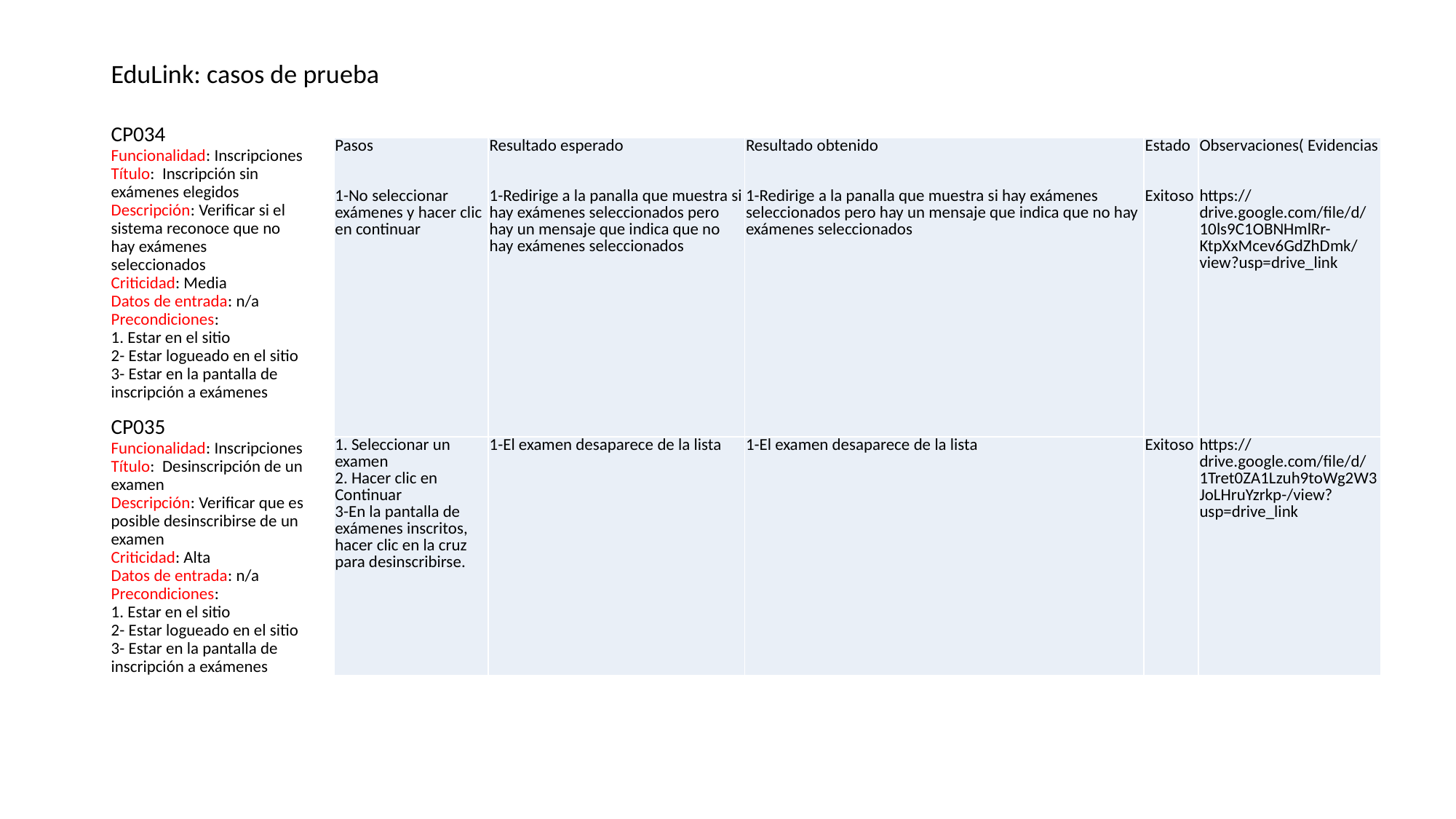

# EduLink: casos de prueba
CP034
Funcionalidad: Inscripciones
Título:  Inscripción sin exámenes elegidos
Descripción: Verificar si el sistema reconoce que no hay exámenes seleccionados
Criticidad: Media
Datos de entrada: n/a
Precondiciones:
1. Estar en el sitio
2- Estar logueado en el sitio
3- Estar en la pantalla de inscripción a exámenes
CP035
Funcionalidad: Inscripciones
Título:  Desinscripción de un examen
Descripción: Verificar que es posible desinscribirse de un examen
Criticidad: Alta
Datos de entrada: n/a
Precondiciones:
1. Estar en el sitio
2- Estar logueado en el sitio
3- Estar en la pantalla de inscripción a exámenes

| Pasos 1-No seleccionar exámenes y hacer clic en continuar | Resultado esperado 1-Redirige a la panalla que muestra si hay exámenes seleccionados pero hay un mensaje que indica que no hay exámenes seleccionados | Resultado obtenido 1-Redirige a la panalla que muestra si hay exámenes seleccionados pero hay un mensaje que indica que no hay exámenes seleccionados | Estado Exitoso | Observaciones( Evidencias https://drive.google.com/file/d/10ls9C1OBNHmlRr-KtpXxMcev6GdZhDmk/view?usp=drive\_link |
| --- | --- | --- | --- | --- |
| 1. Seleccionar un examen 2. Hacer clic en Continuar 3-En la pantalla de exámenes inscritos, hacer clic en la cruz para desinscribirse. | 1-El examen desaparece de la lista | 1-El examen desaparece de la lista | Exitoso | https://drive.google.com/file/d/1Tret0ZA1Lzuh9toWg2W3JoLHruYzrkp-/view?usp=drive\_link |